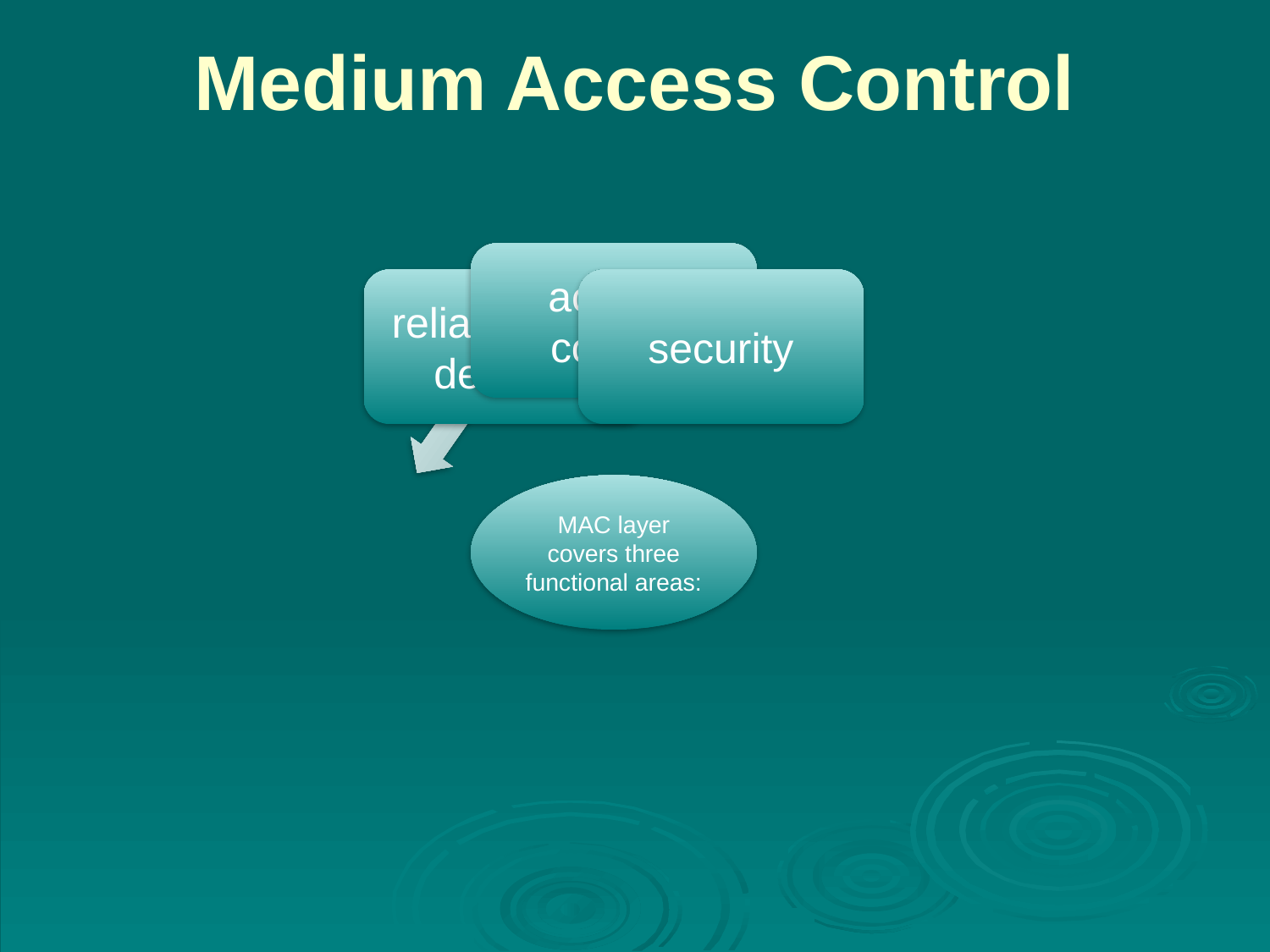

# Medium Access Control
MAC layer covers three functional areas:
access control
security